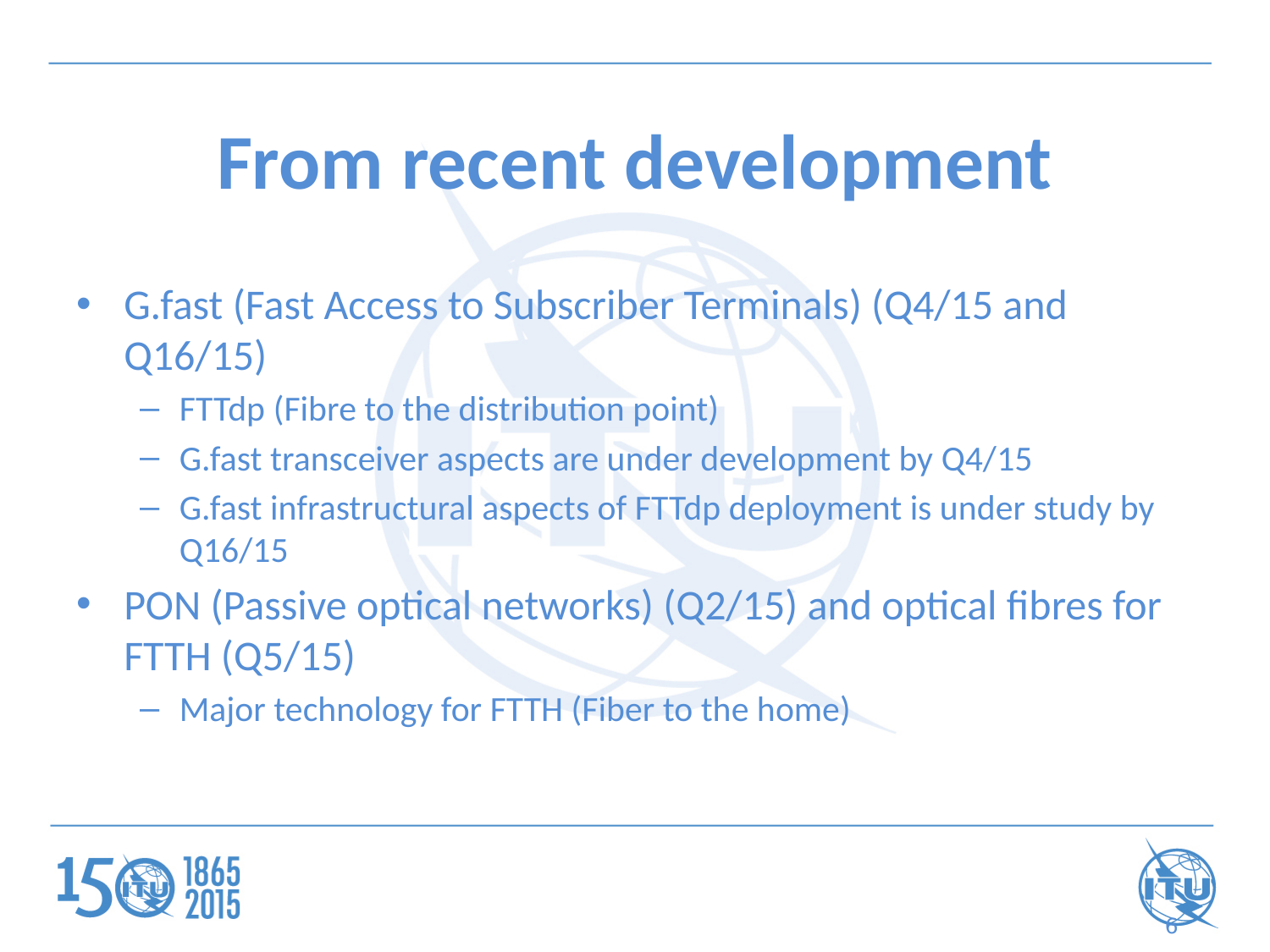

# From recent development
G.fast (Fast Access to Subscriber Terminals) (Q4/15 and Q16/15)
FTTdp (Fibre to the distribution point)
G.fast transceiver aspects are under development by Q4/15
G.fast infrastructural aspects of FTTdp deployment is under study by Q16/15
PON (Passive optical networks) (Q2/15) and optical fibres for FTTH (Q5/15)
Major technology for FTTH (Fiber to the home)
6